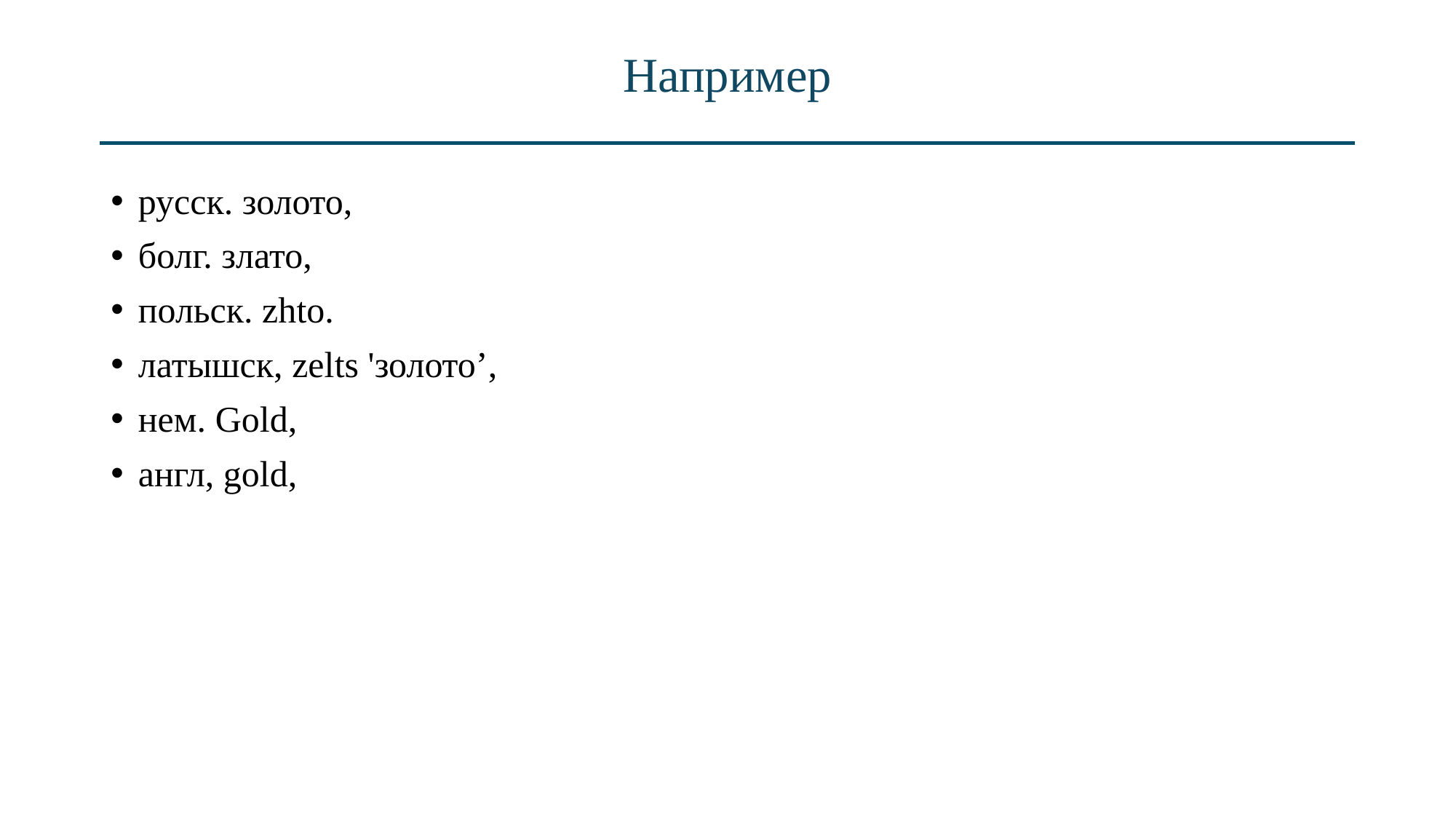

# Например
русск. золото,
болг. злато,
польск. zhto.
латышск, zelts 'золото’,
нем. Gold,
англ, gold,